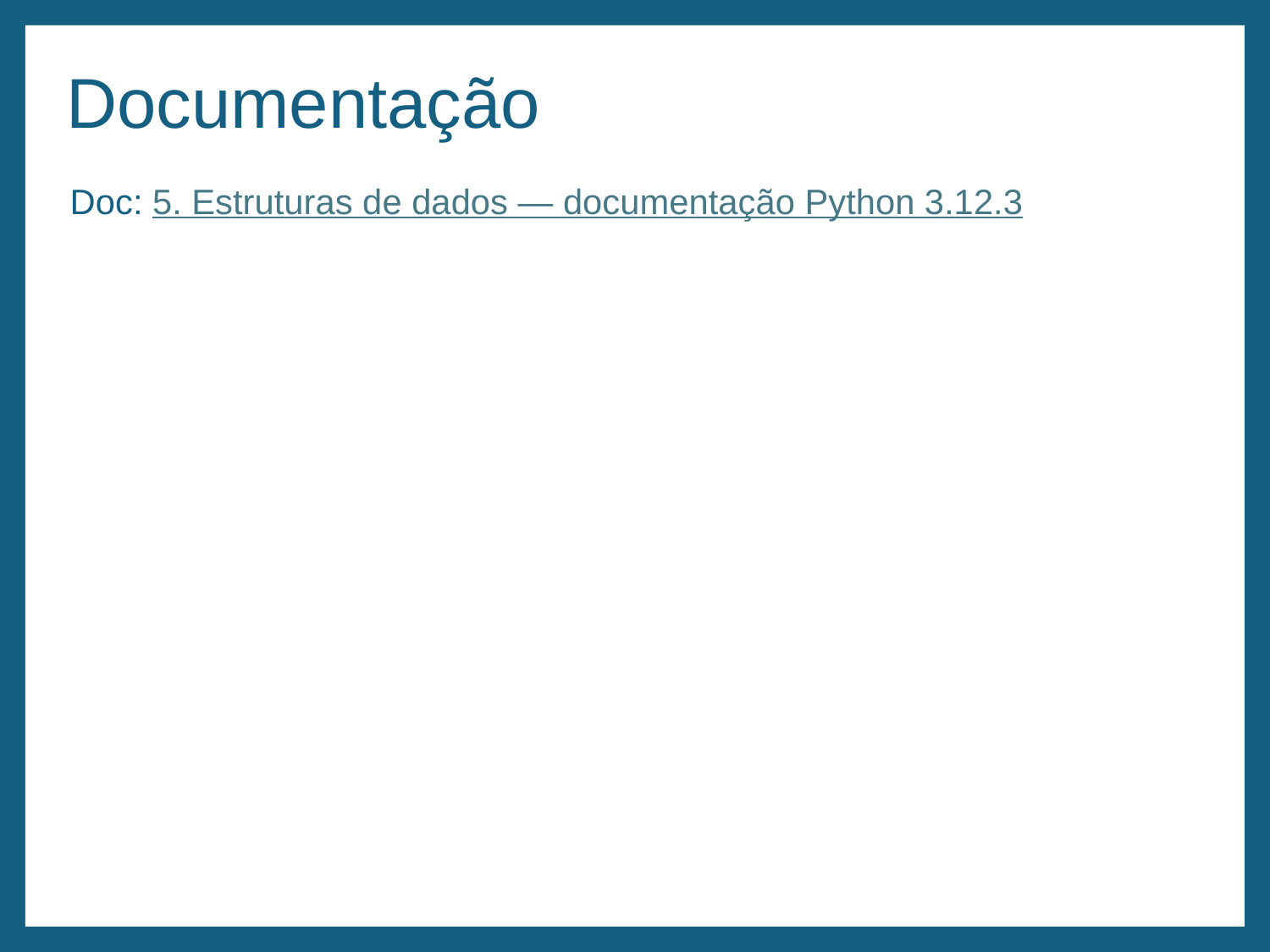

# Documentação
Doc: 5. Estruturas de dados — documentação Python 3.12.3